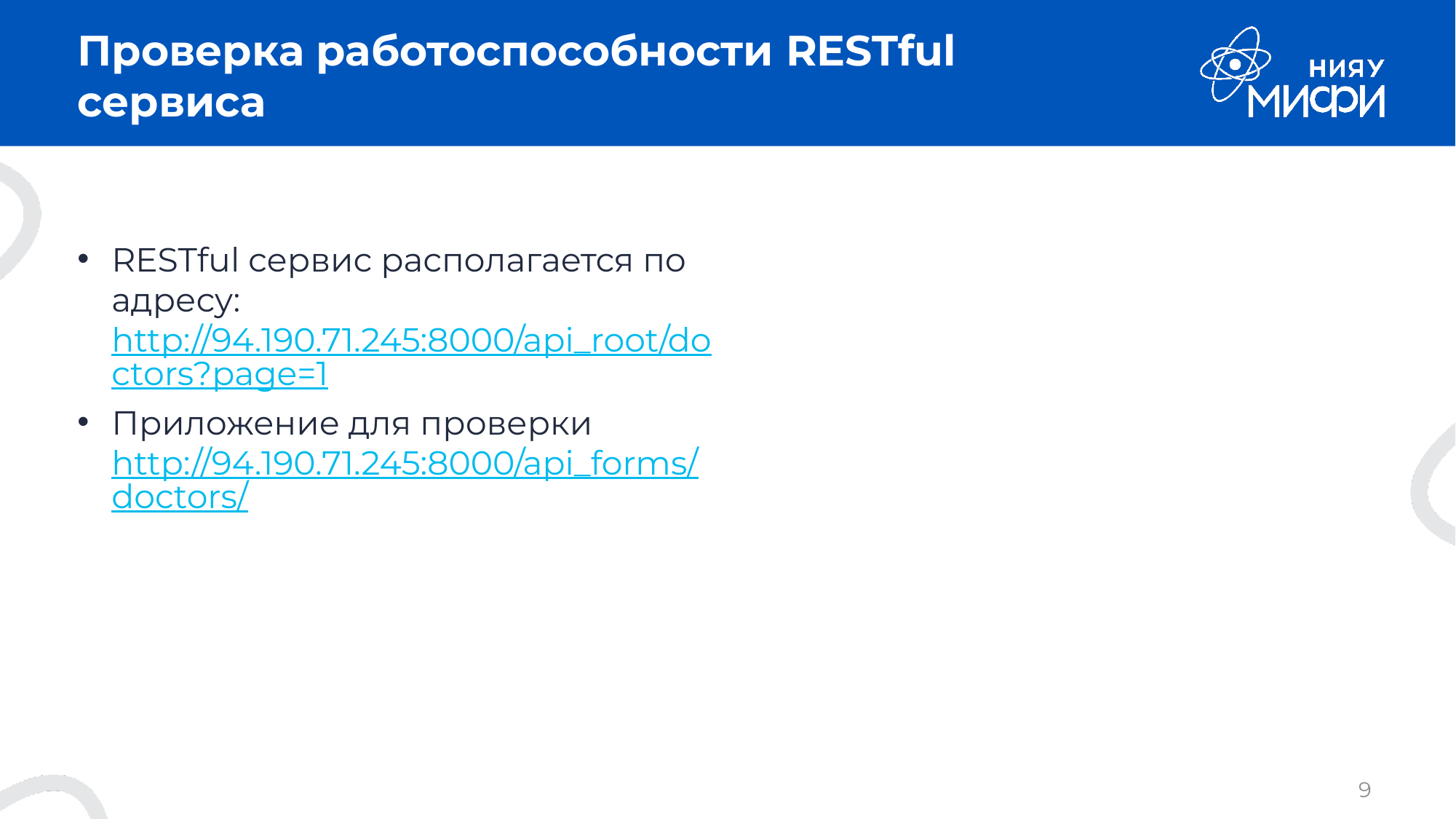

# Проверка работоспособности RESTful сервиса
RESTful сервис располагается по адресу: http://94.190.71.245:8000/api_root/doctors?page=1
Приложение для проверки http://94.190.71.245:8000/api_forms/doctors/